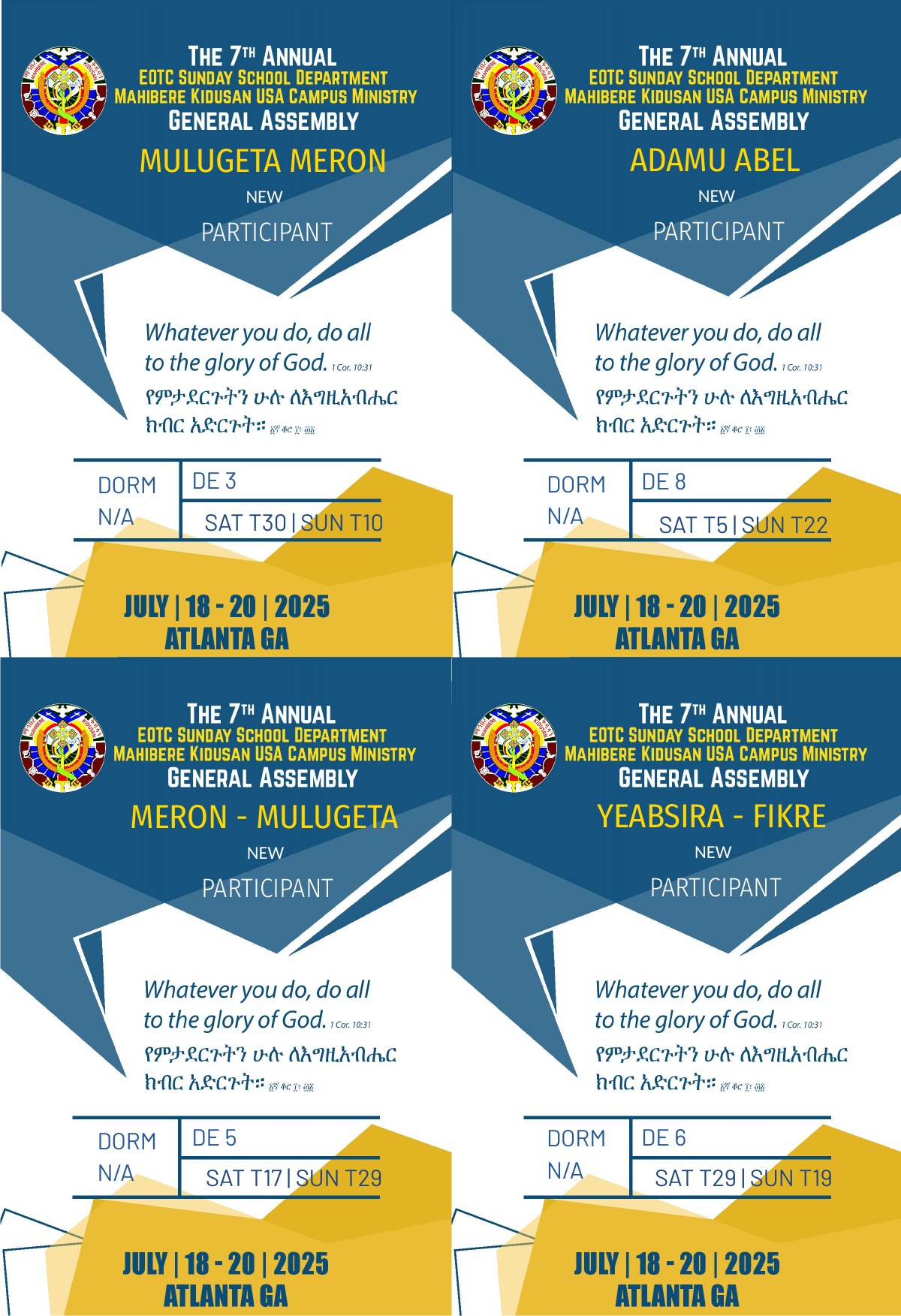

ADAMU ABEL
MULUGETA MERON
NEW
NEW
PARTICIPANT
PARTICIPANT
DE 3
DE 8
DORM
DORM
N/A
N/A
SAT T30 | SUN T10
SAT T5 | SUN T22
YEABSIRA - FIKRE
MERON - MULUGETA
NEW
NEW
PARTICIPANT
PARTICIPANT
DE 5
DE 6
DORM
DORM
N/A
N/A
SAT T17 | SUN T29
SAT T29 | SUN T19